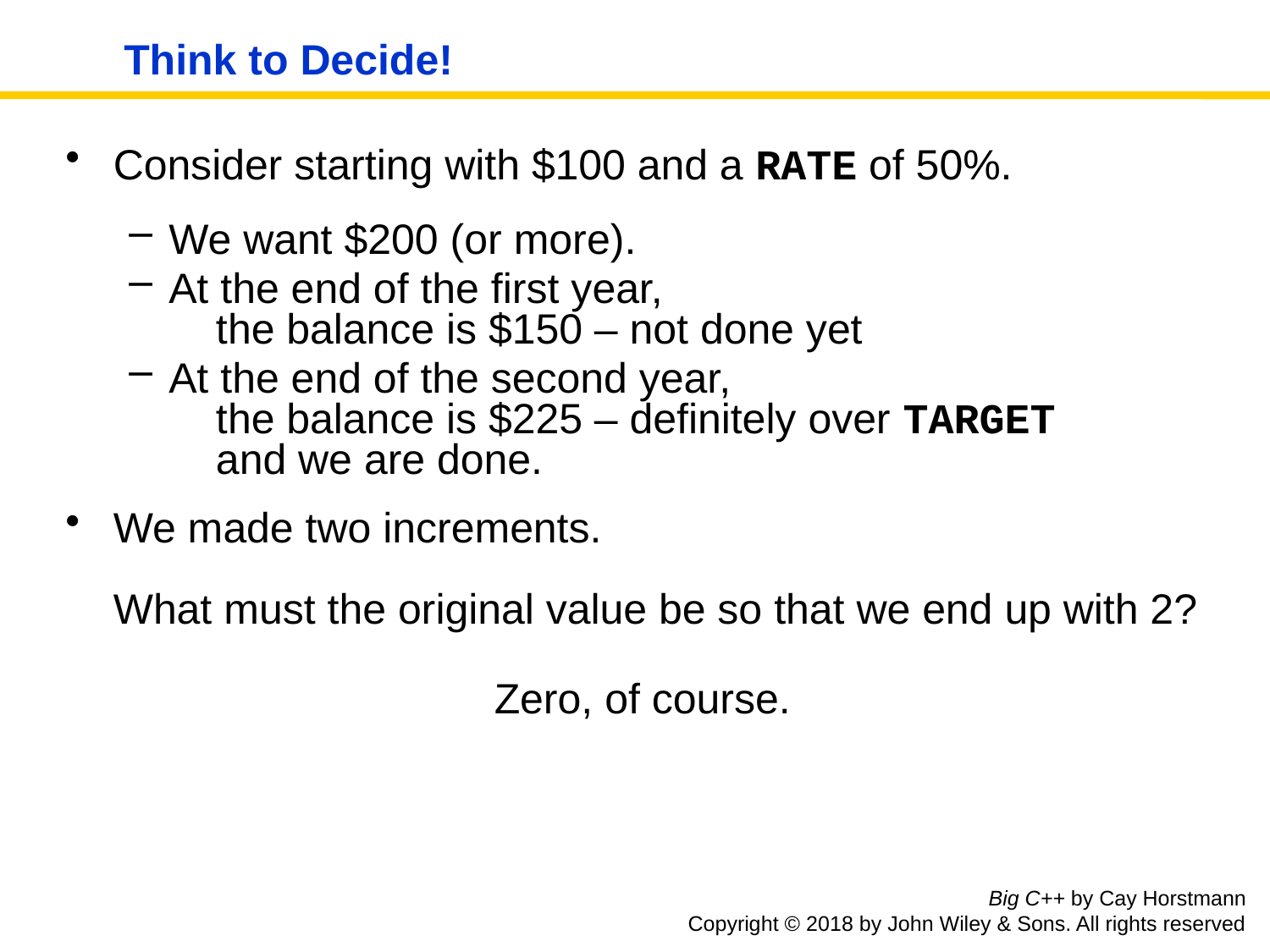

# Think to Decide!
Consider starting with $100 and a RATE of 50%.
We want $200 (or more).
At the end of the first year,
    the balance is $150 – not done yet
At the end of the second year,
    the balance is $225 – definitely over TARGET
    and we are done.
We made two increments.
What must the original value be so that we end up with 2?
				Zero, of course.
Big C++ by Cay Horstmann
Copyright © 2018 by John Wiley & Sons. All rights reserved